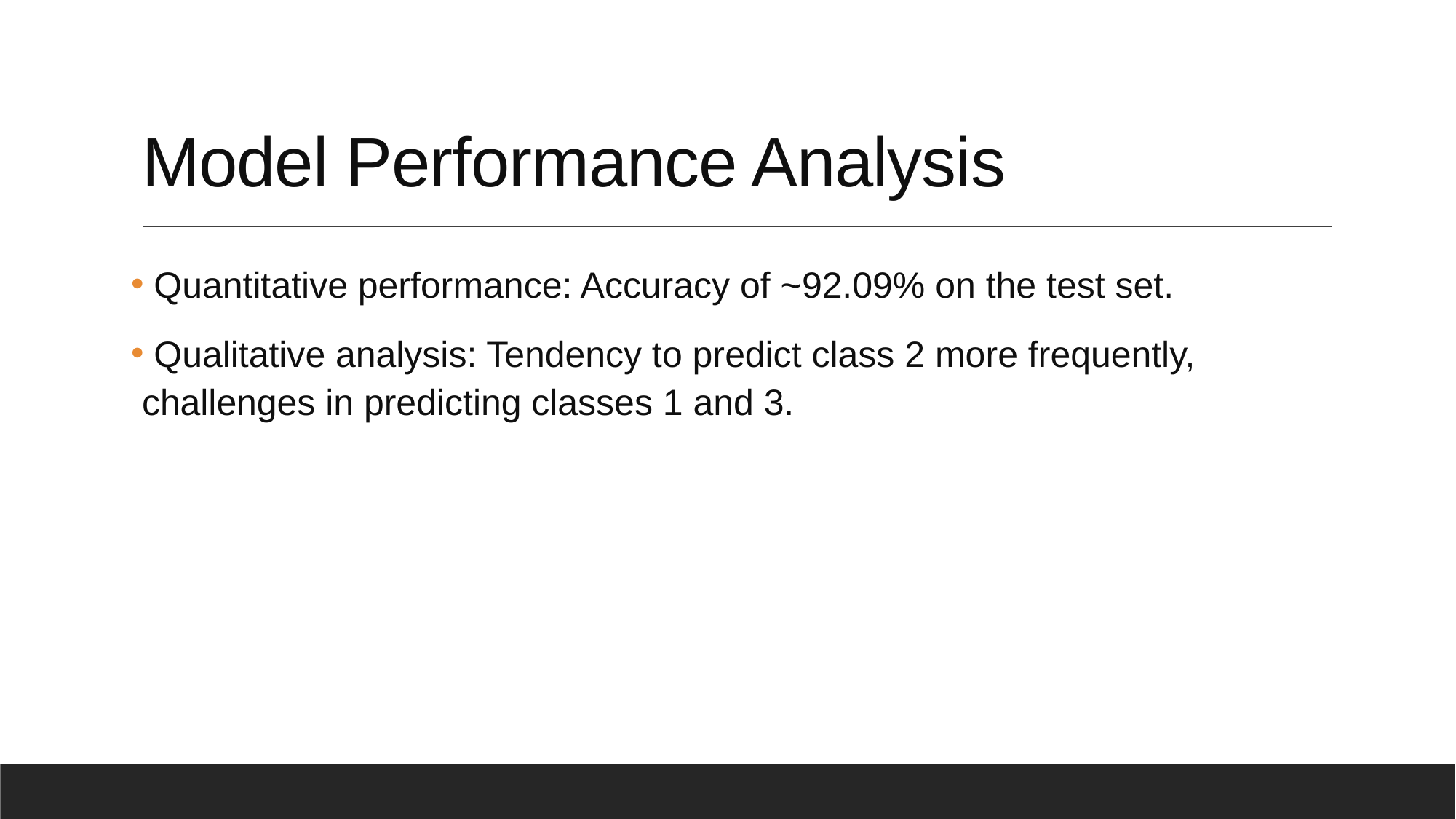

# Model Performance Analysis
 Quantitative performance: Accuracy of ~92.09% on the test set.
 Qualitative analysis: Tendency to predict class 2 more frequently, challenges in predicting classes 1 and 3.